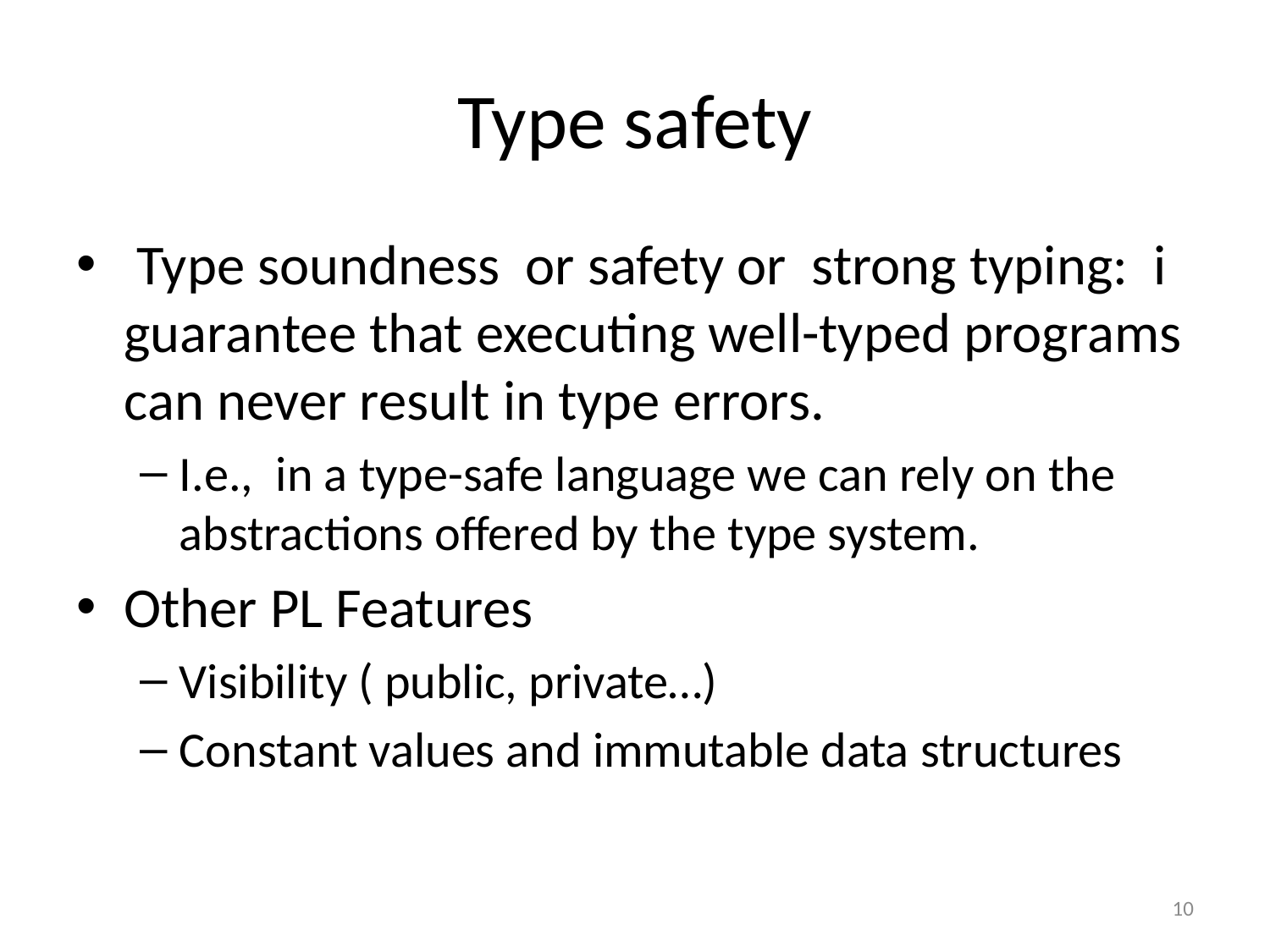

# Type safety
 Type soundness  or safety or  strong typing:  i guarantee that executing well-typed programs can never result in type errors.
I.e.,  in a type-safe language we can rely on the abstractions offered by the type system.
Other PL Features
Visibility ( public, private…)
Constant values and immutable data structures

10